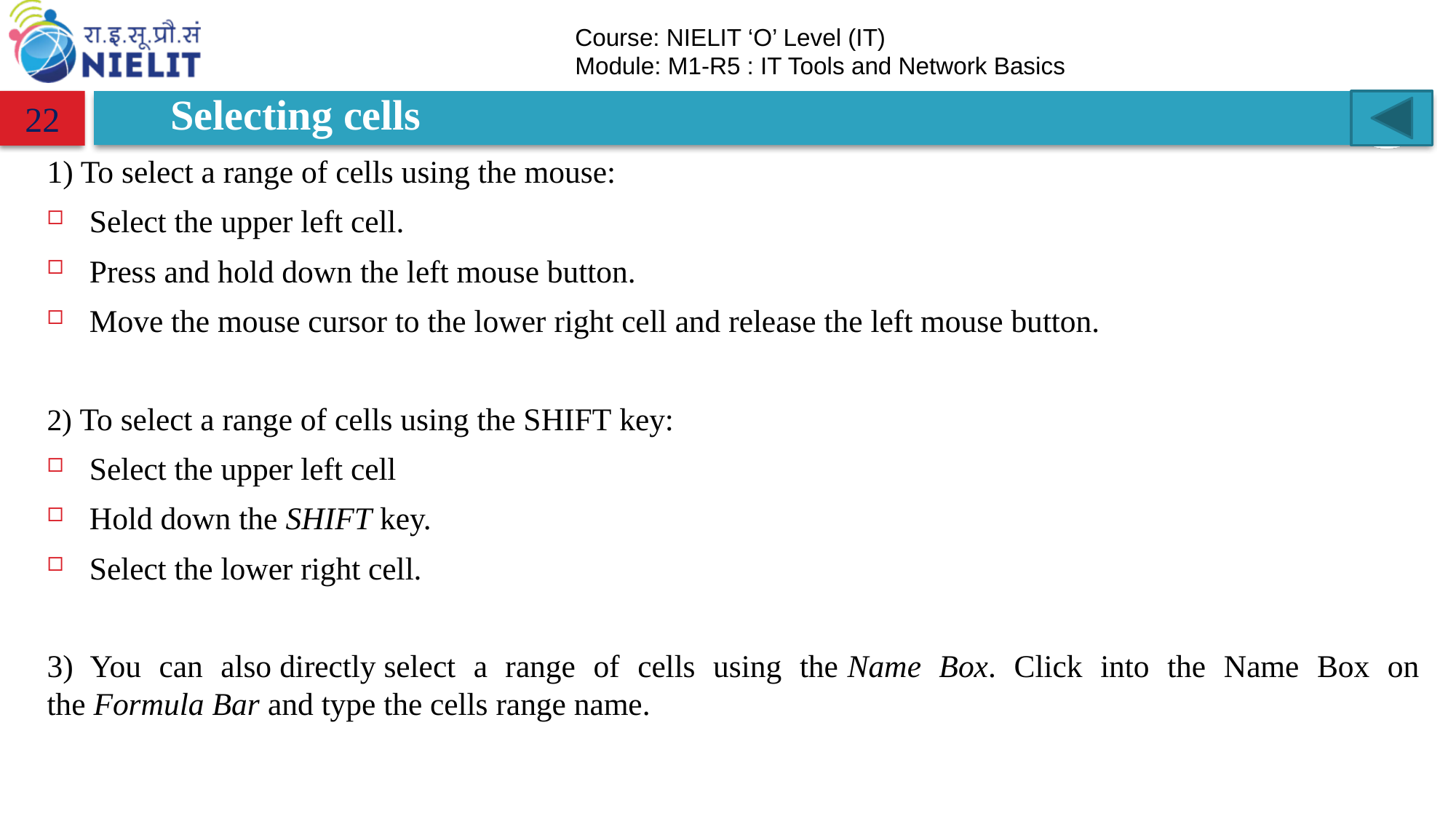

# Selecting cells
22
1) To select a range of cells using the mouse:
Select the upper left cell.
Press and hold down the left mouse button.
Move the mouse cursor to the lower right cell and release the left mouse button.

2) To select a range of cells using the SHIFT key:
Select the upper left cell
Hold down the SHIFT key.
Select the lower right cell.

3) You can also directly select a range of cells using the Name Box. Click into the Name Box on the Formula Bar and type the cells range name.